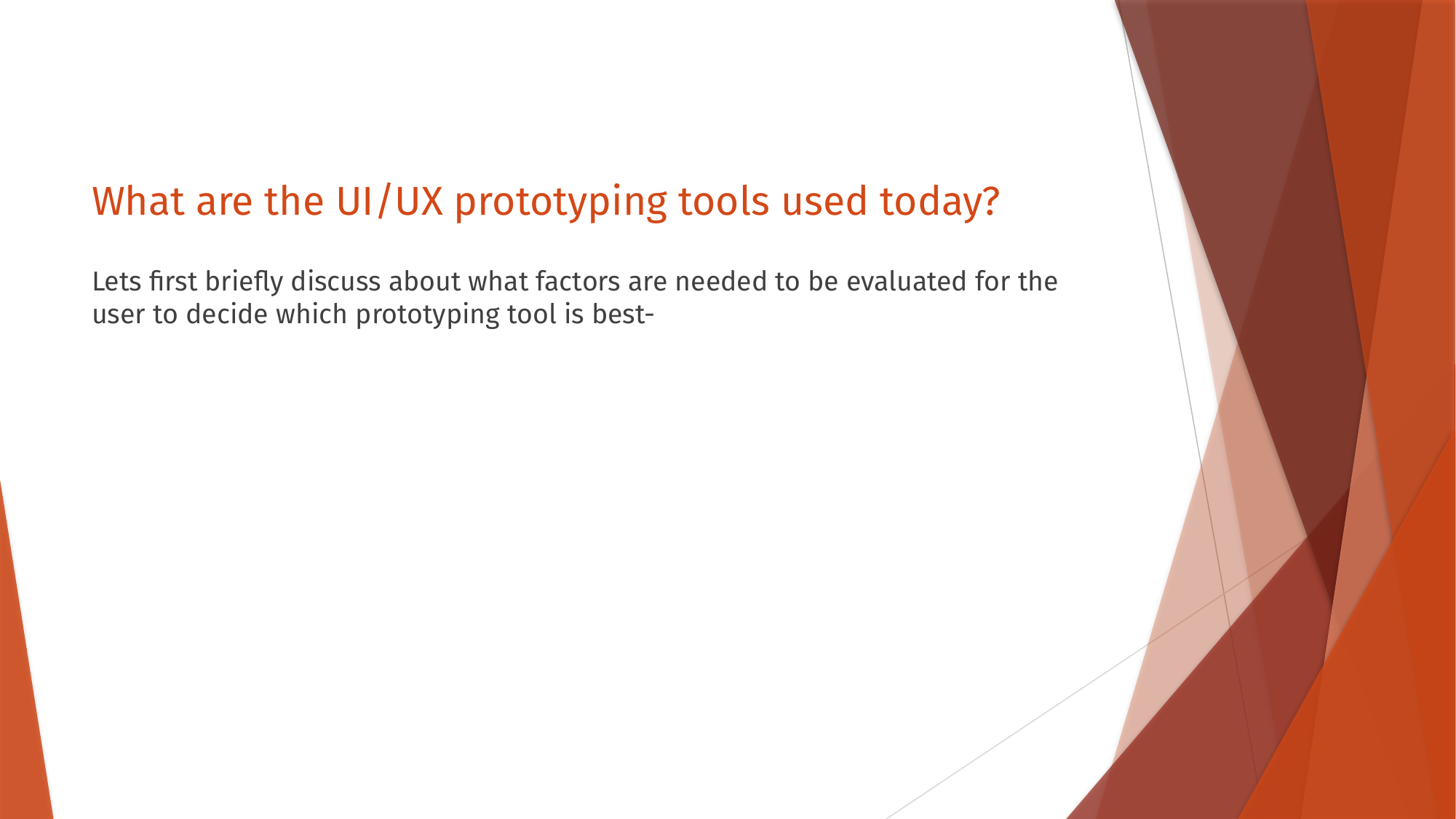

# What are the UI/UX prototyping tools used today?
Lets first briefly discuss about what factors are needed to be evaluated for the user to decide which prototyping tool is best-